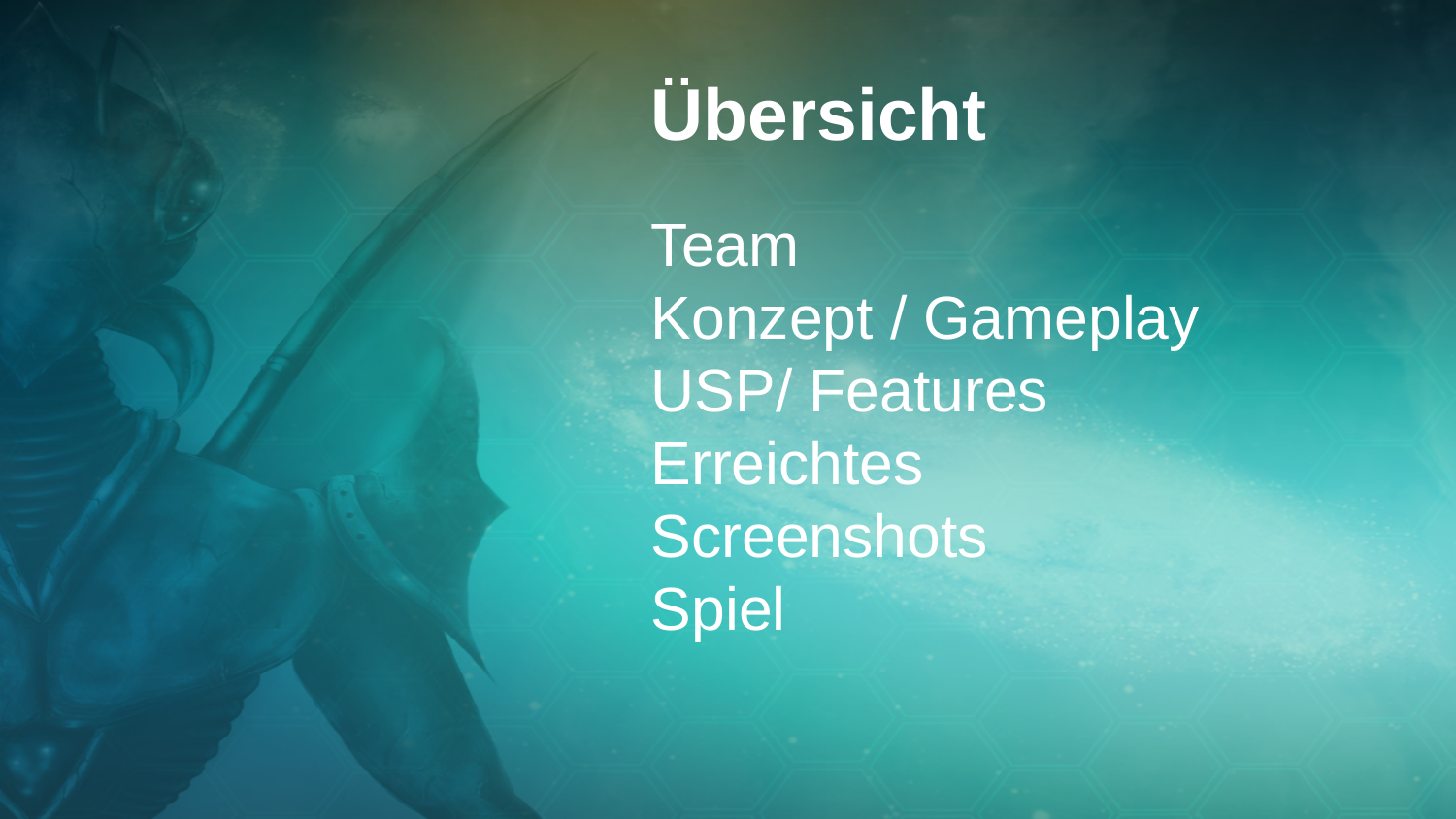

# Übersicht
Team
Konzept / Gameplay
USP/ Features
Erreichtes
Screenshots
Spiel